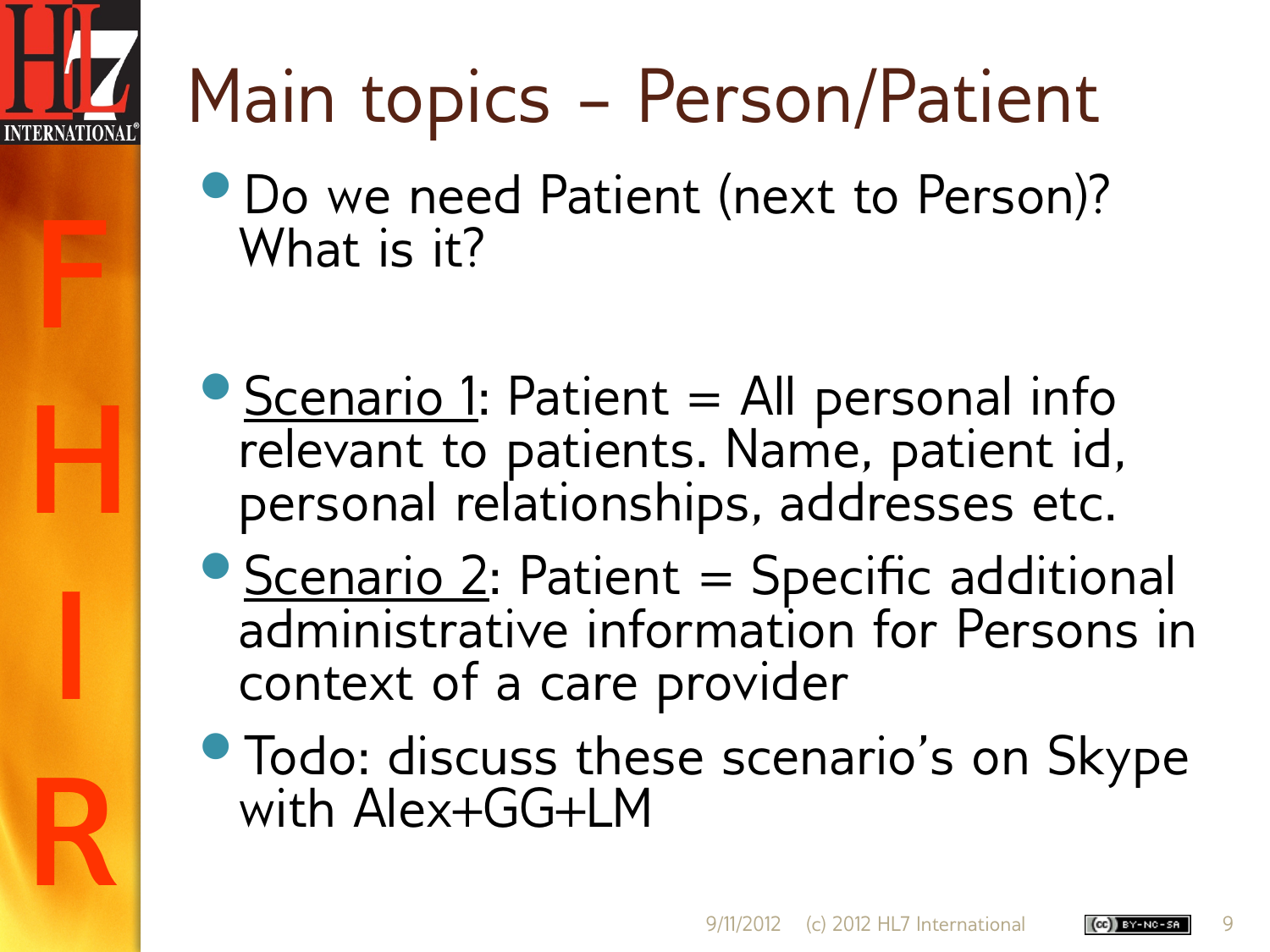

# Main topics – Person/Patient
Do we need Patient (next to Person)? What is it?

Scenario 1: Patient = All personal info relevant to patients. Name, patient id, personal relationships, addresses etc.
Scenario 2: Patient = Specific additional administrative information for Persons in context of a care provider
Todo: discuss these scenario’s on Skype with Alex+GG+LM
9/11/2012
(c) 2012 HL7 International
9